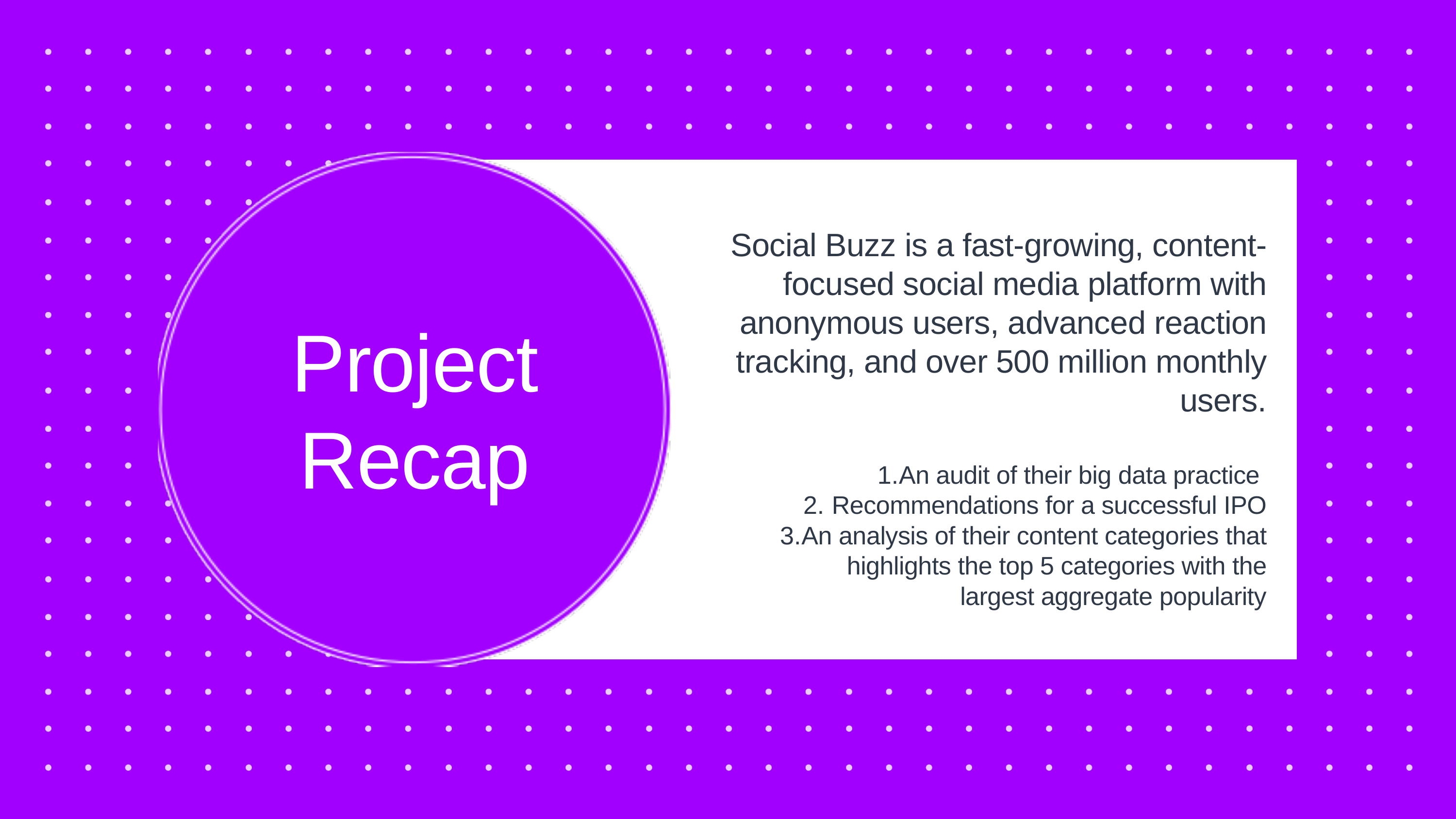

Social Buzz is a fast-growing, content-focused social media platform with anonymous users, advanced reaction tracking, and over 500 million monthly users.

Project Recap

An audit of their big data practice
 Recommendations for a successful IPO
An analysis of their content categories that highlights the top 5 categories with the largest aggregate popularity